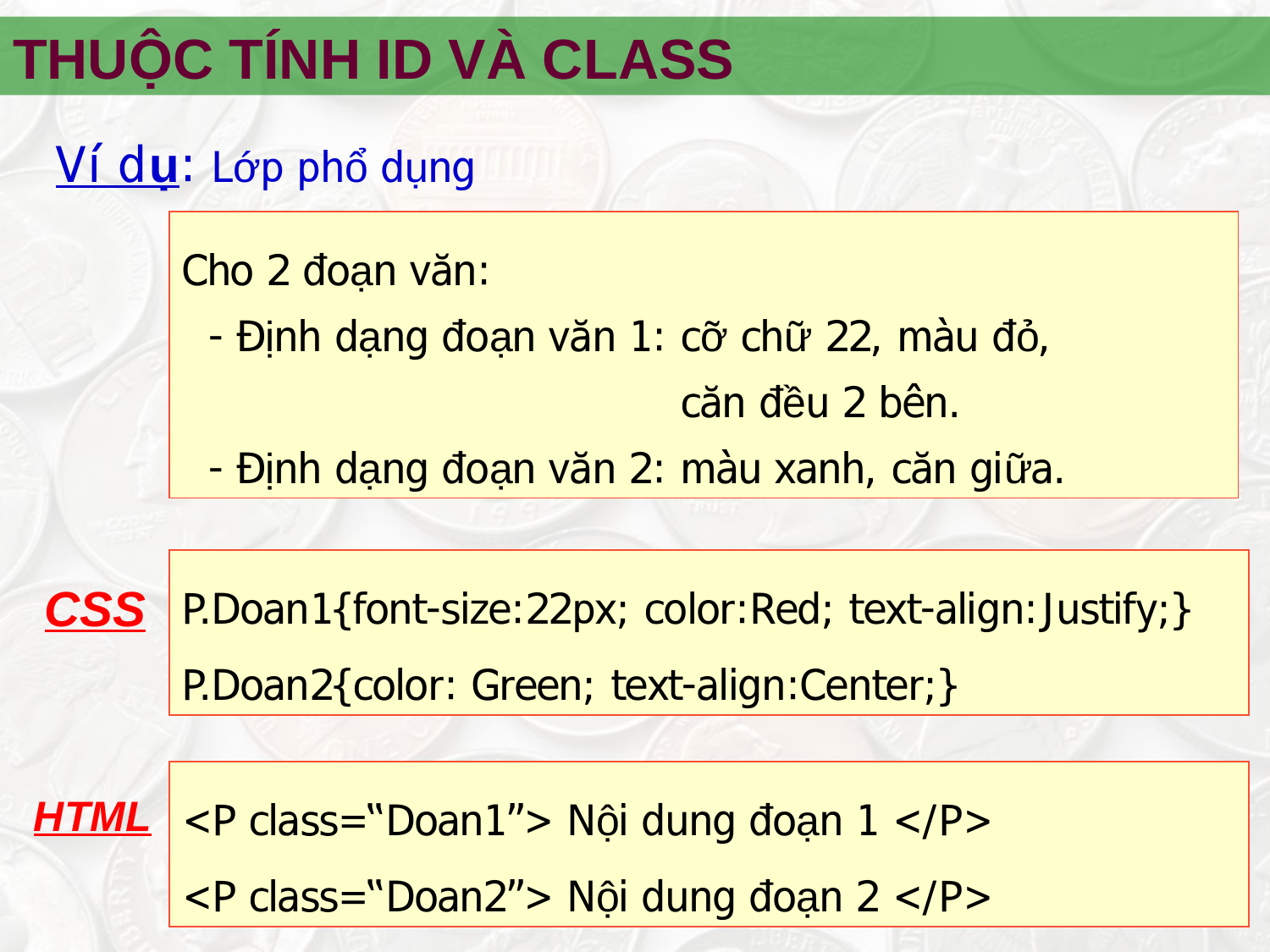

THUỘC TÍNH ID VÀ CLASS
Ví dụ: Lớp phổ dụng

Cho 2 đoạn văn:
  - Định dạng đoạn văn 1: cỡ chữ 22, màu đỏ,
			         căn đều 2 bên.
  - Định dạng đoạn văn 2: màu xanh, căn giữa.
P.Doan1{font-size:22px; color:Red; text-align:Justify;}
P.Doan2{color: Green; text-align:Center;}
CSS

<P class=“Doan1”> Nội dung đoạn 1 </P>
<P class=“Doan2”> Nội dung đoạn 2 </P>
HTML
49